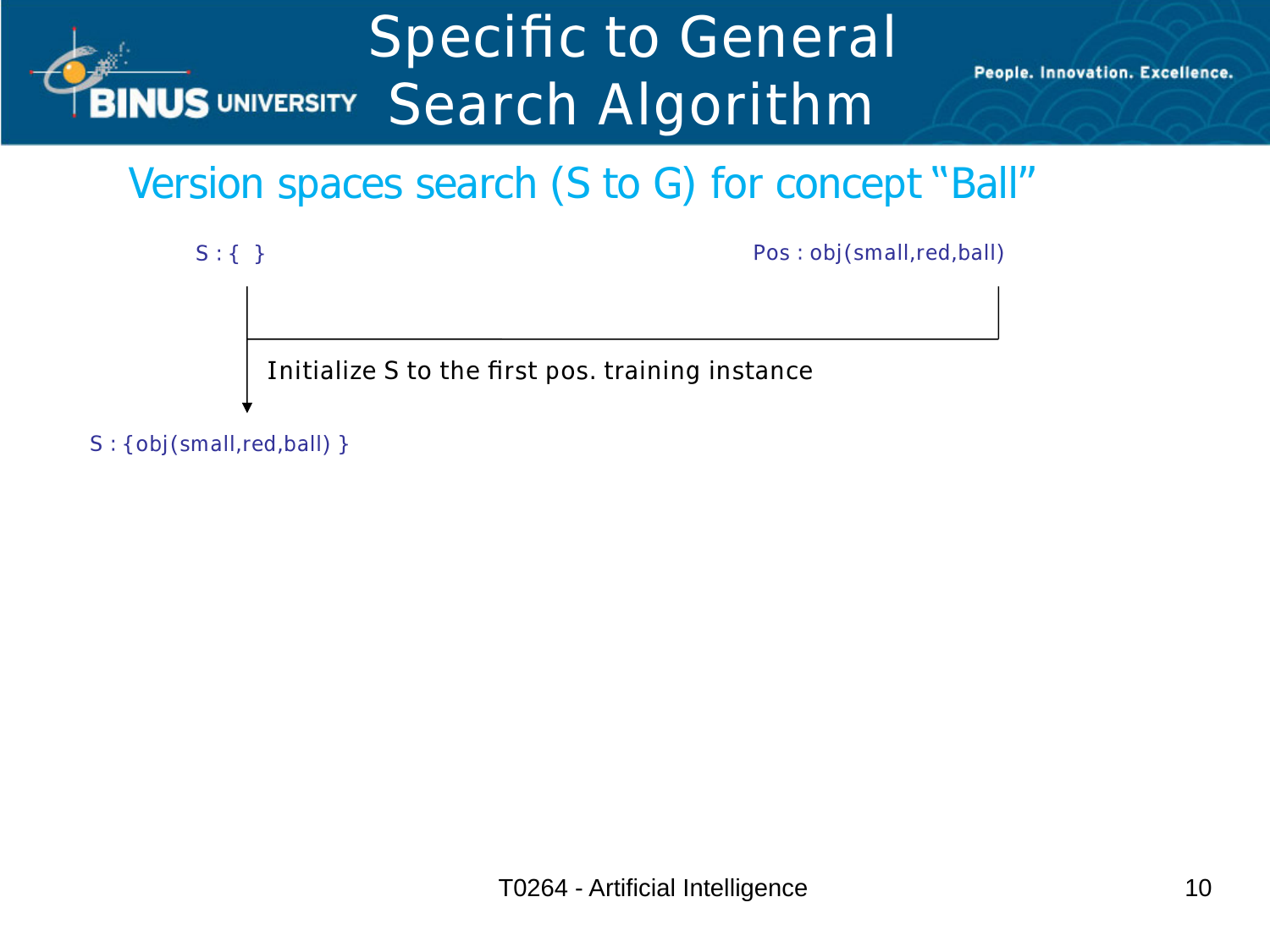

Specific to General
Search Algorithm
Version spaces search (S to G) for concept “Ball”
Pos : obj(small,red,ball)
S : {  }

Initialize S to the first pos. training instance
S : {obj(small,red,ball) }
T0264 - Artificial Intelligence
10